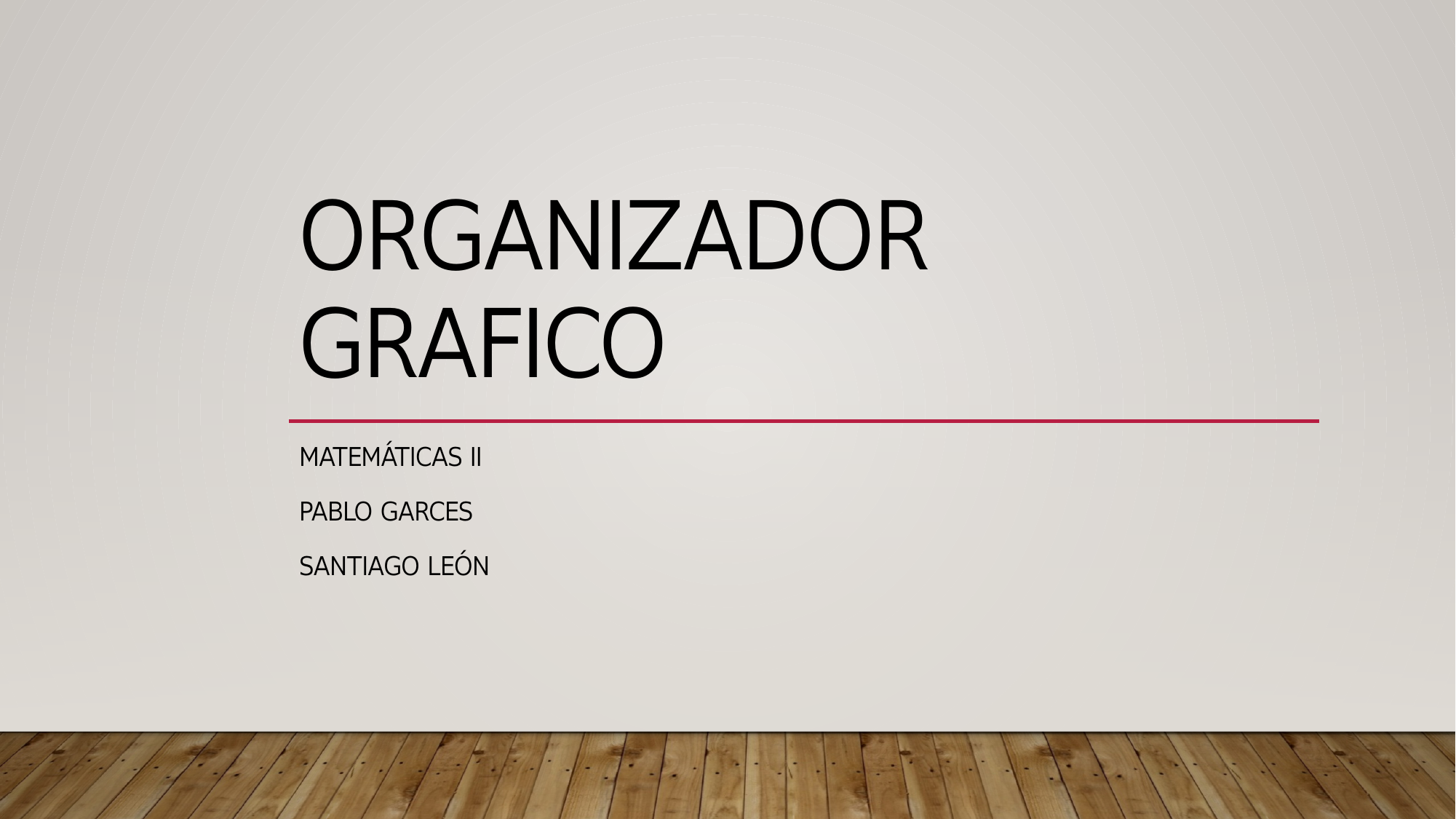

# Organizador grafico
Matemáticas II
Pablo garces
Santiago león